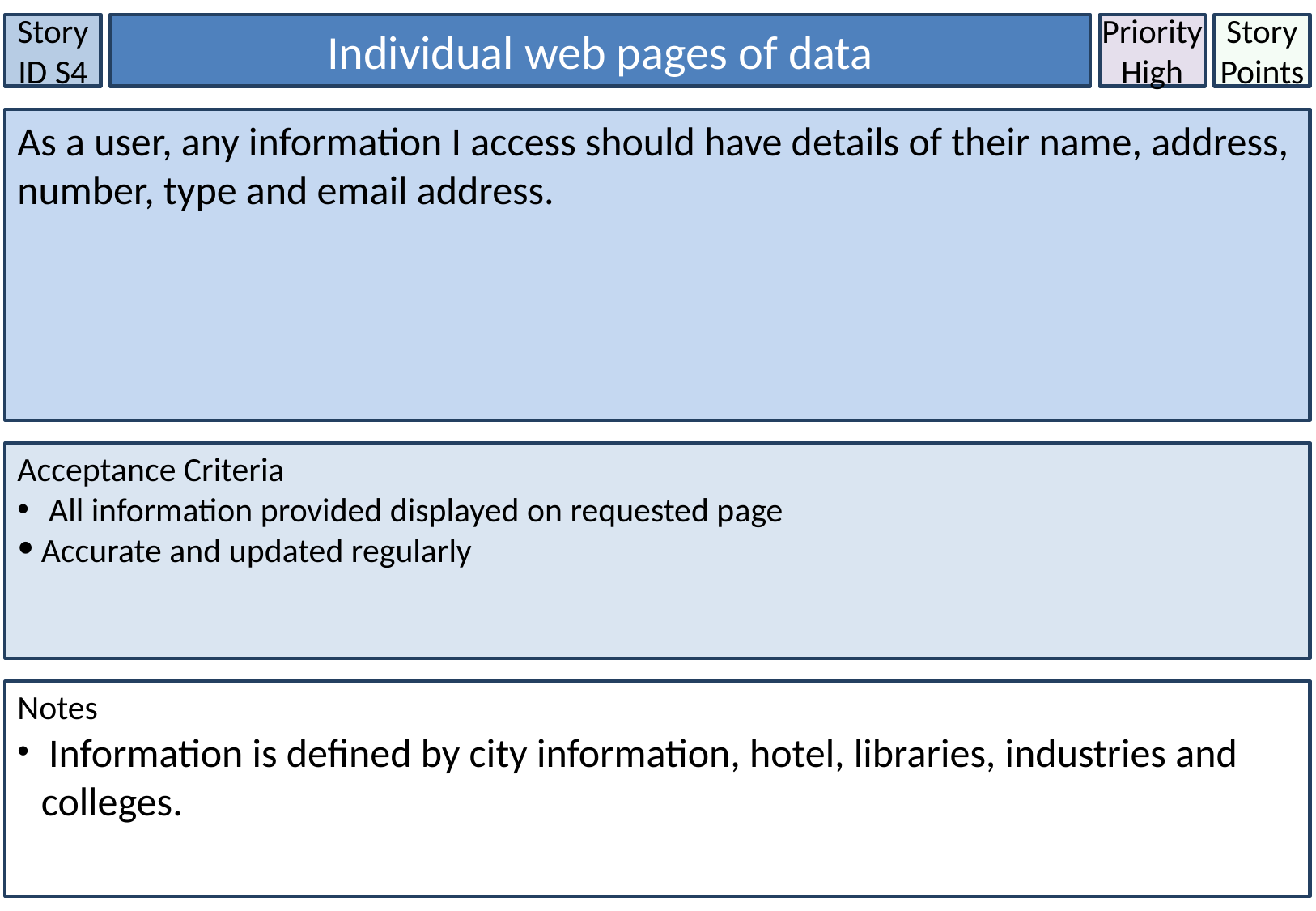

Story ID S4
Individual web pages of data
Priority
High
Story Points
As a user, any information I access should have details of their name, address, number, type and email address.

Acceptance Criteria
 All information provided displayed on requested page
Accurate and updated regularly
Notes
 Information is defined by city information, hotel, libraries, industries and colleges.